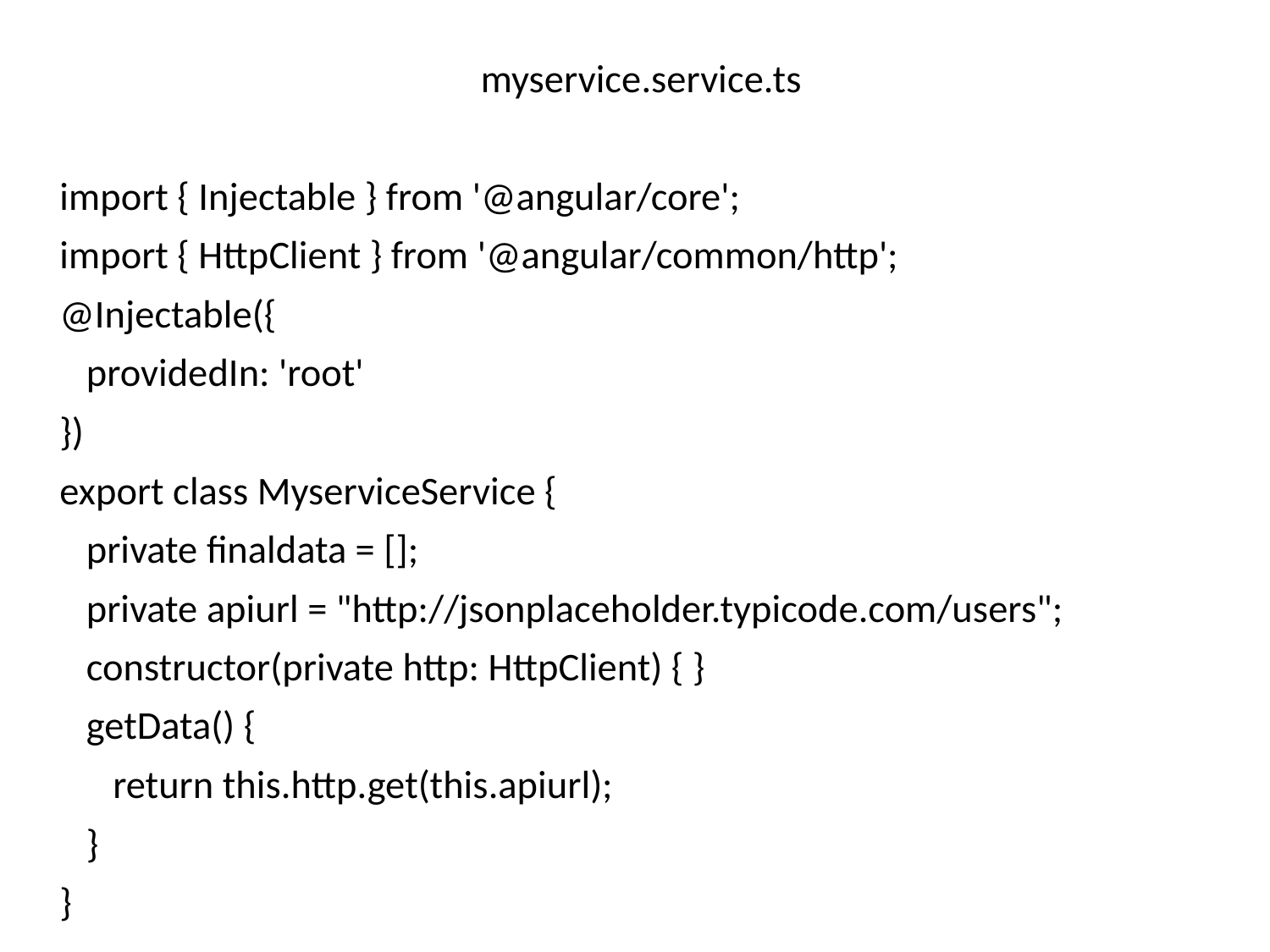

myservice.service.ts

import { Injectable } from '@angular/core';
import { HttpClient } from '@angular/common/http';
@Injectable({
   providedIn: 'root'
})
export class MyserviceService {
   private finaldata = [];
   private apiurl = "http://jsonplaceholder.typicode.com/users";
   constructor(private http: HttpClient) { }
   getData() {
      return this.http.get(this.apiurl);
   }
}